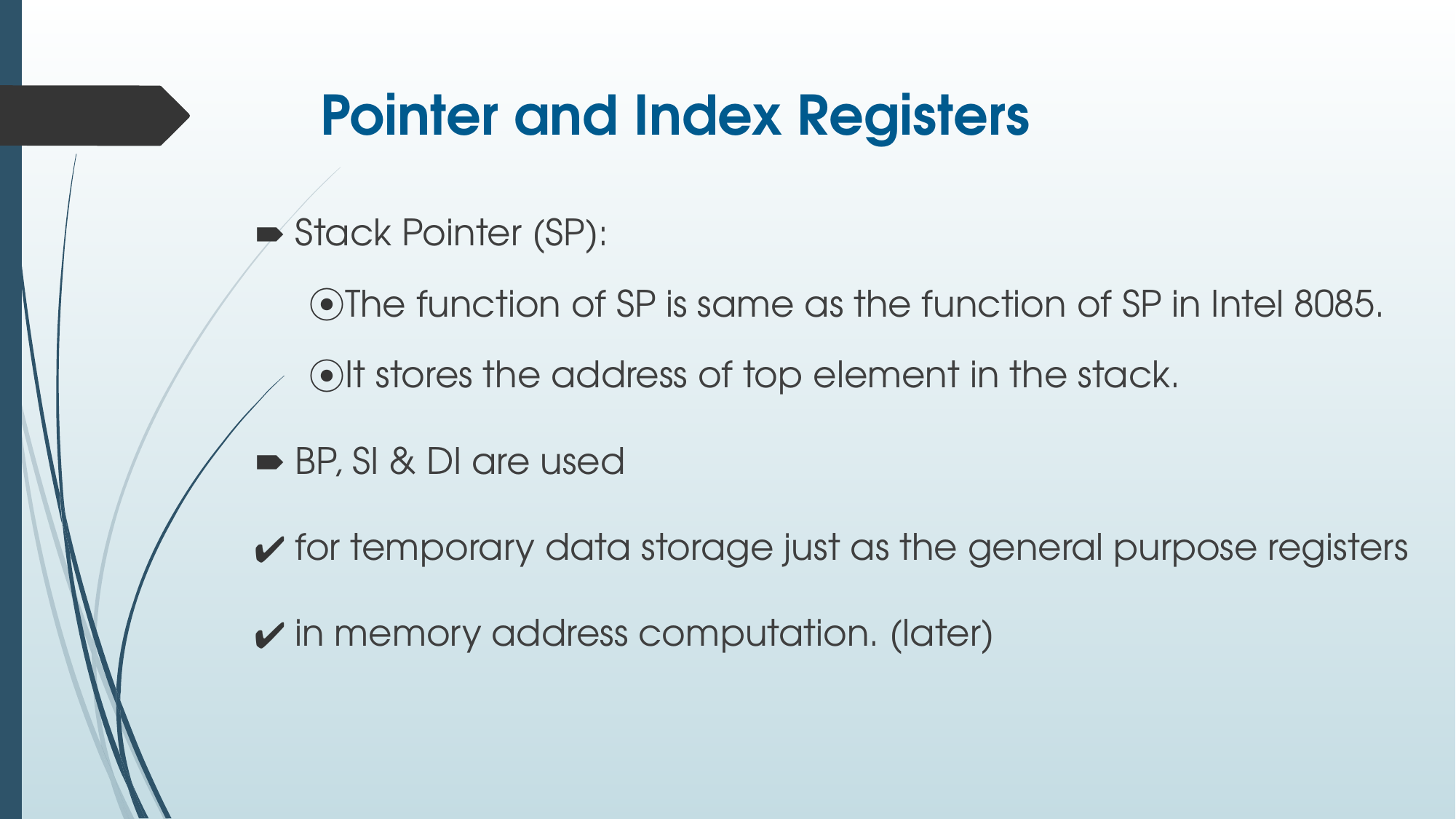

# Pointer and Index Registers
Stack Pointer (SP):
The function of SP is same as the function of SP in Intel 8085.
It stores the address of top element in the stack.
BP, SI & DI are used
for temporary data storage just as the general purpose registers
in memory address computation. (later)